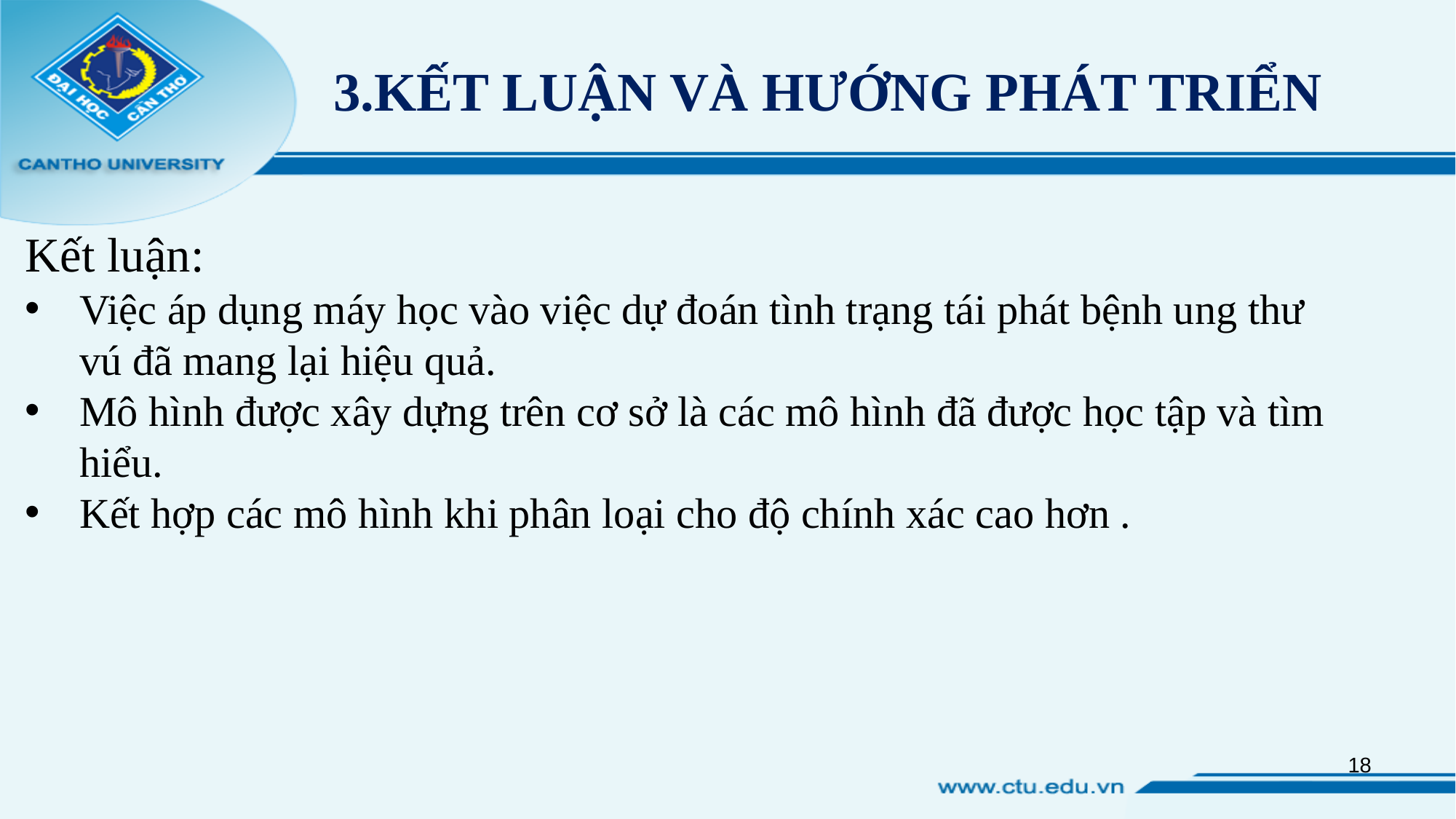

# 3.KẾT LUẬN VÀ HƯỚNG PHÁT TRIỂN
Kết luận:
Việc áp dụng máy học vào việc dự đoán tình trạng tái phát bệnh ung thư vú đã mang lại hiệu quả.
Mô hình được xây dựng trên cơ sở là các mô hình đã được học tập và tìm hiểu.
Kết hợp các mô hình khi phân loại cho độ chính xác cao hơn .

18